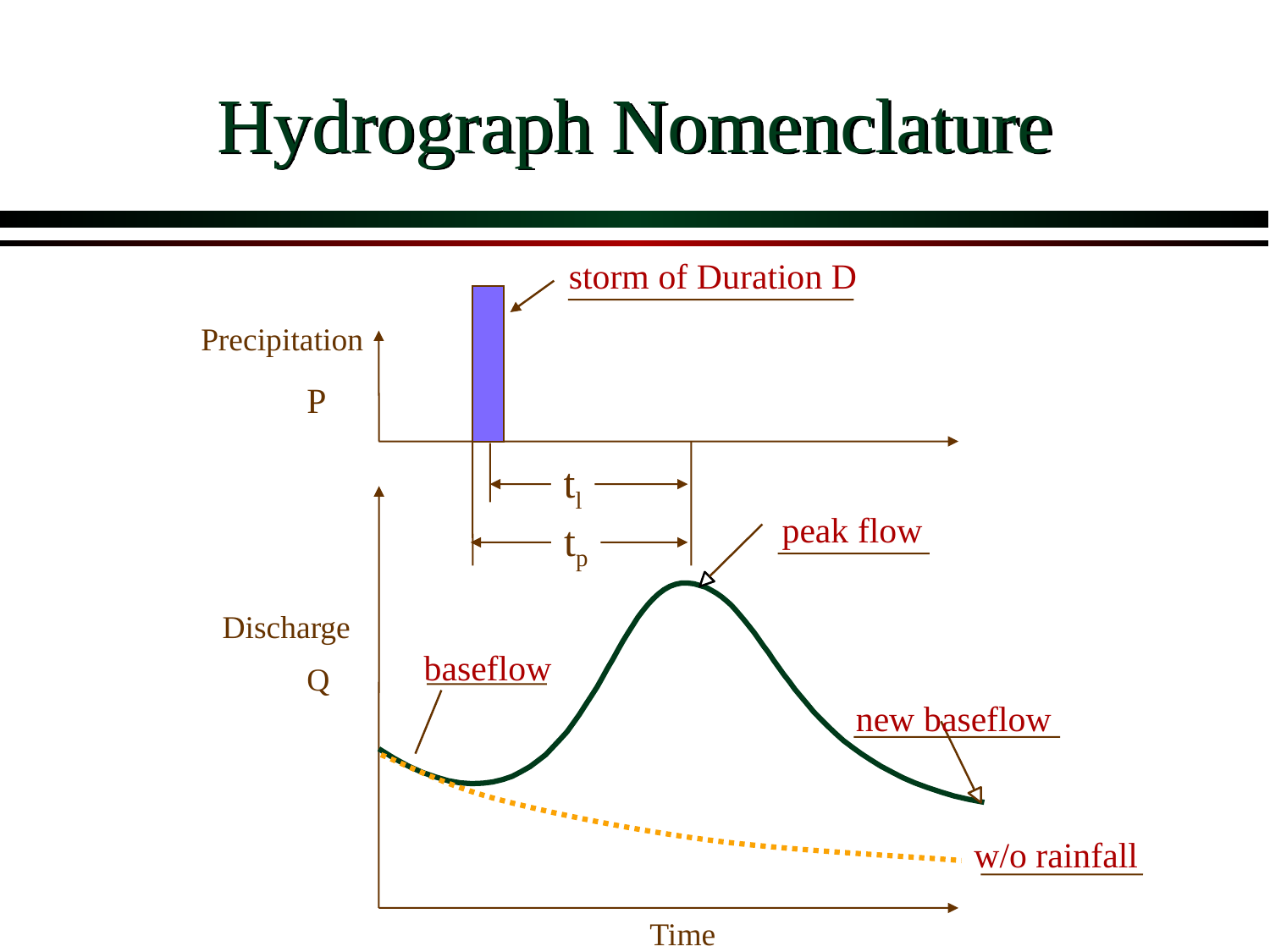

# Hydrograph Nomenclature
storm of Duration D

Precipitation

P

tl

tp
peak flow

Discharge
baseflow
Q

new baseflow

w/o rainfall

Time